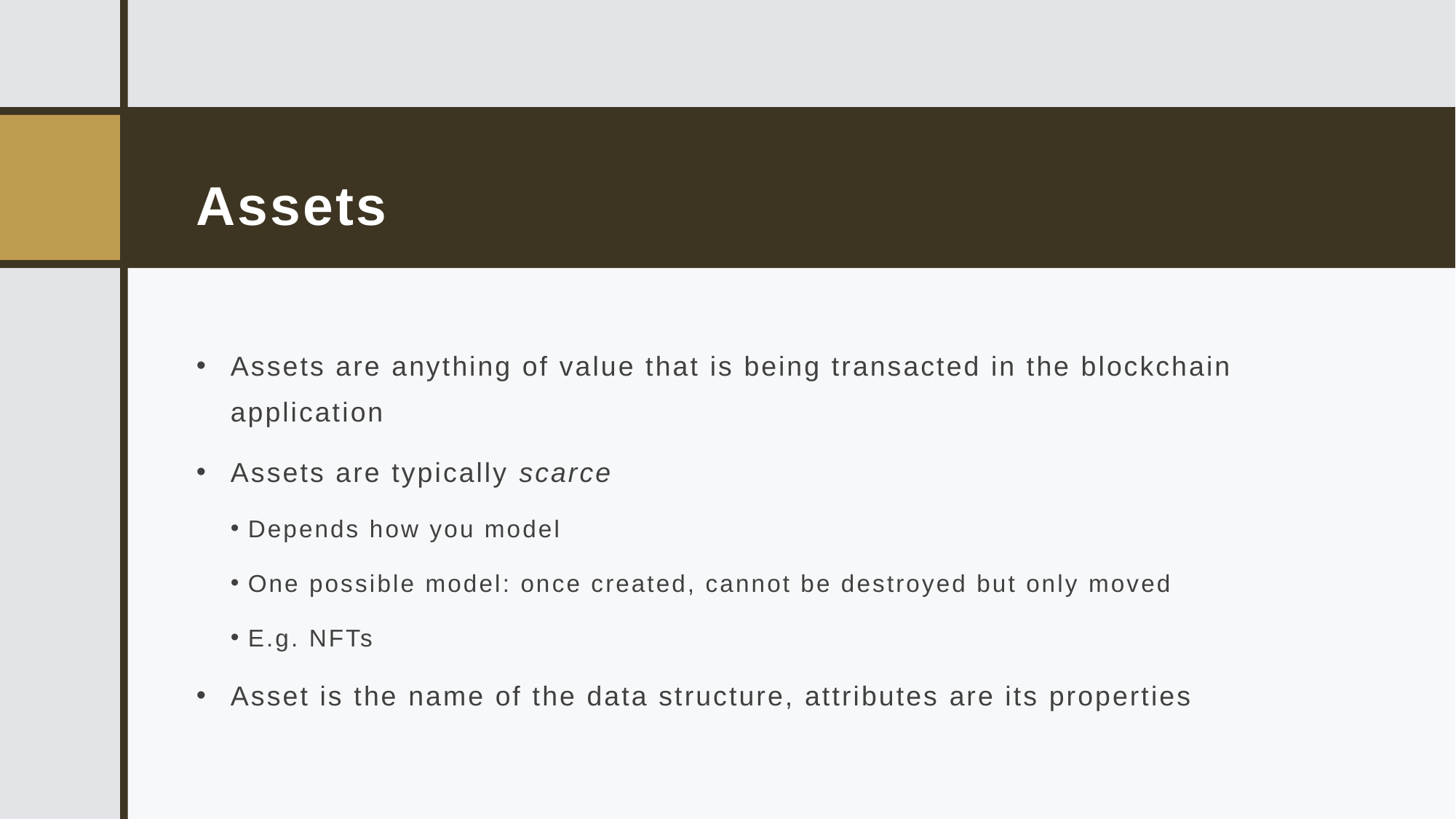

# Assets

Assets are anything of value that is being transacted in the blockchain application
Assets are typically scarce
 Depends how you model
 One possible model: once created, cannot be destroyed but only moved
 E.g. NFTs
Asset is the name of the data structure, attributes are its properties